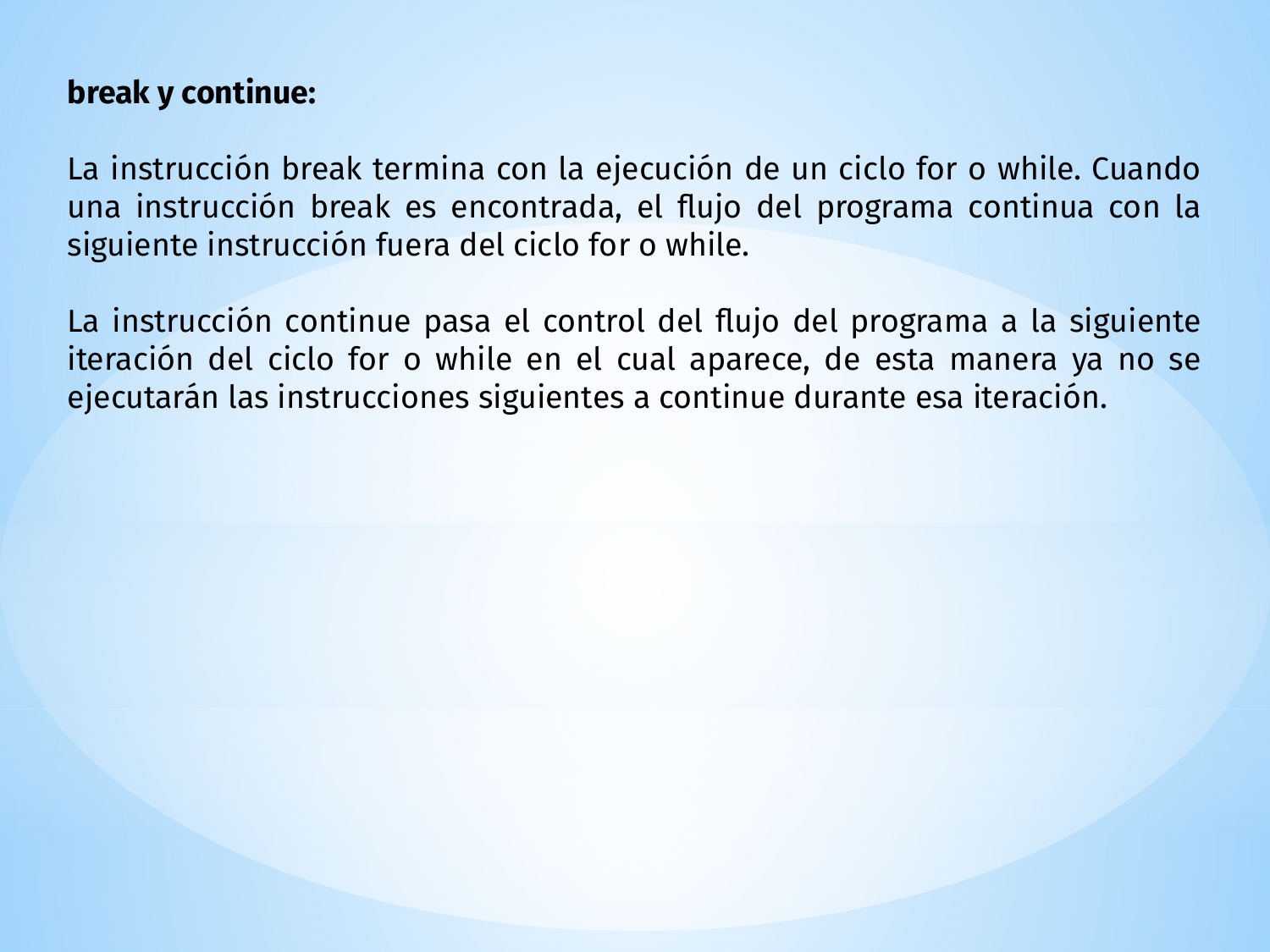

break y continue:

La instrucción break termina con la ejecución de un ciclo for o while. Cuando una instrucción break es encontrada, el flujo del programa continua con la siguiente instrucción fuera del ciclo for o while.

La instrucción continue pasa el control del flujo del programa a la siguiente iteración del ciclo for o while en el cual aparece, de esta manera ya no se ejecutarán las instrucciones siguientes a continue durante esa iteración.